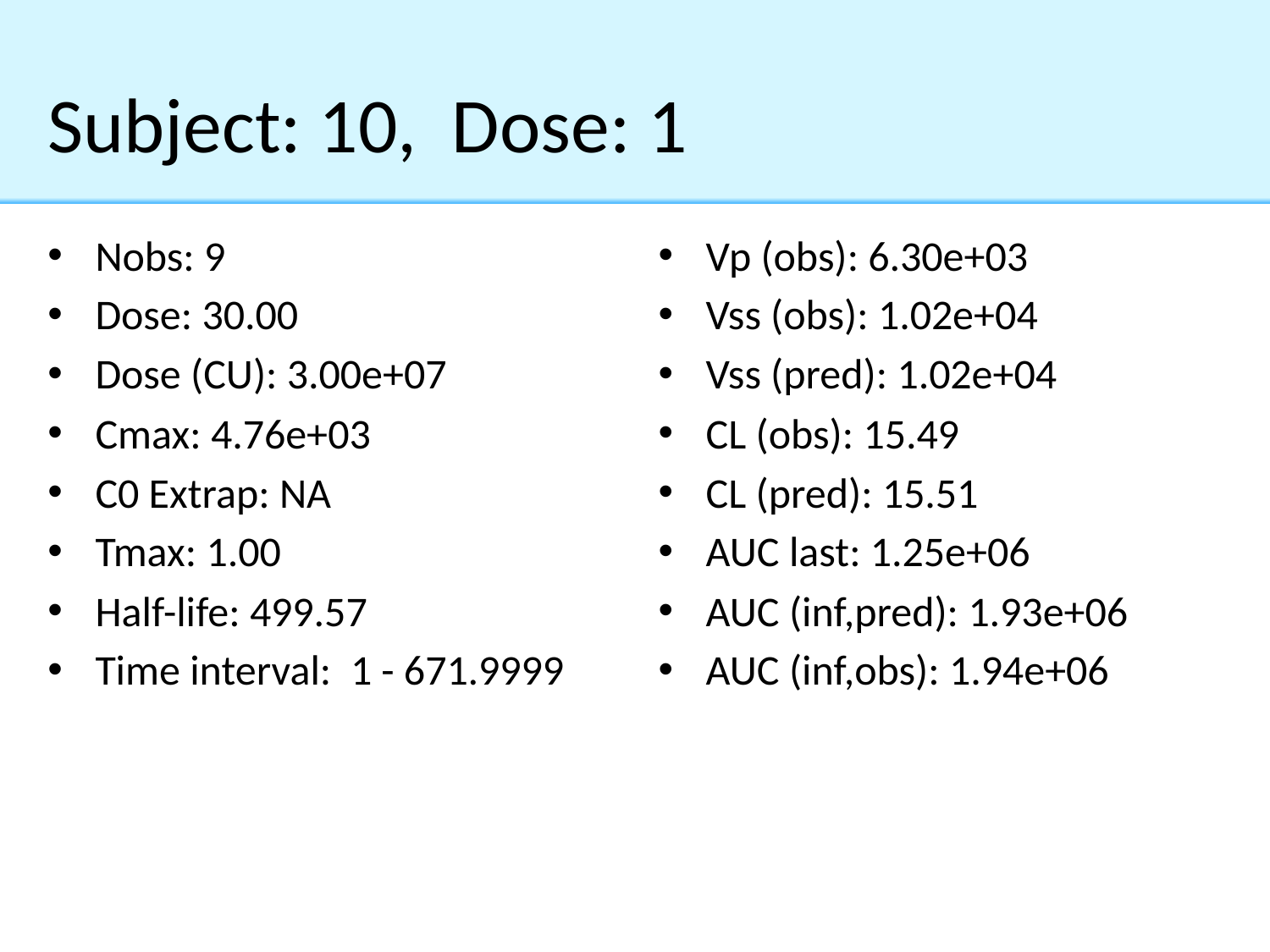

# Subject: 10,  Dose: 1
Nobs: 9
Dose: 30.00
Dose (CU): 3.00e+07
Cmax: 4.76e+03
C0 Extrap: NA
Tmax: 1.00
Half-life: 499.57
Time interval:  1 - 671.9999
Vp (obs): 6.30e+03
Vss (obs): 1.02e+04
Vss (pred): 1.02e+04
CL (obs): 15.49
CL (pred): 15.51
AUC last: 1.25e+06
AUC (inf,pred): 1.93e+06
AUC (inf,obs): 1.94e+06